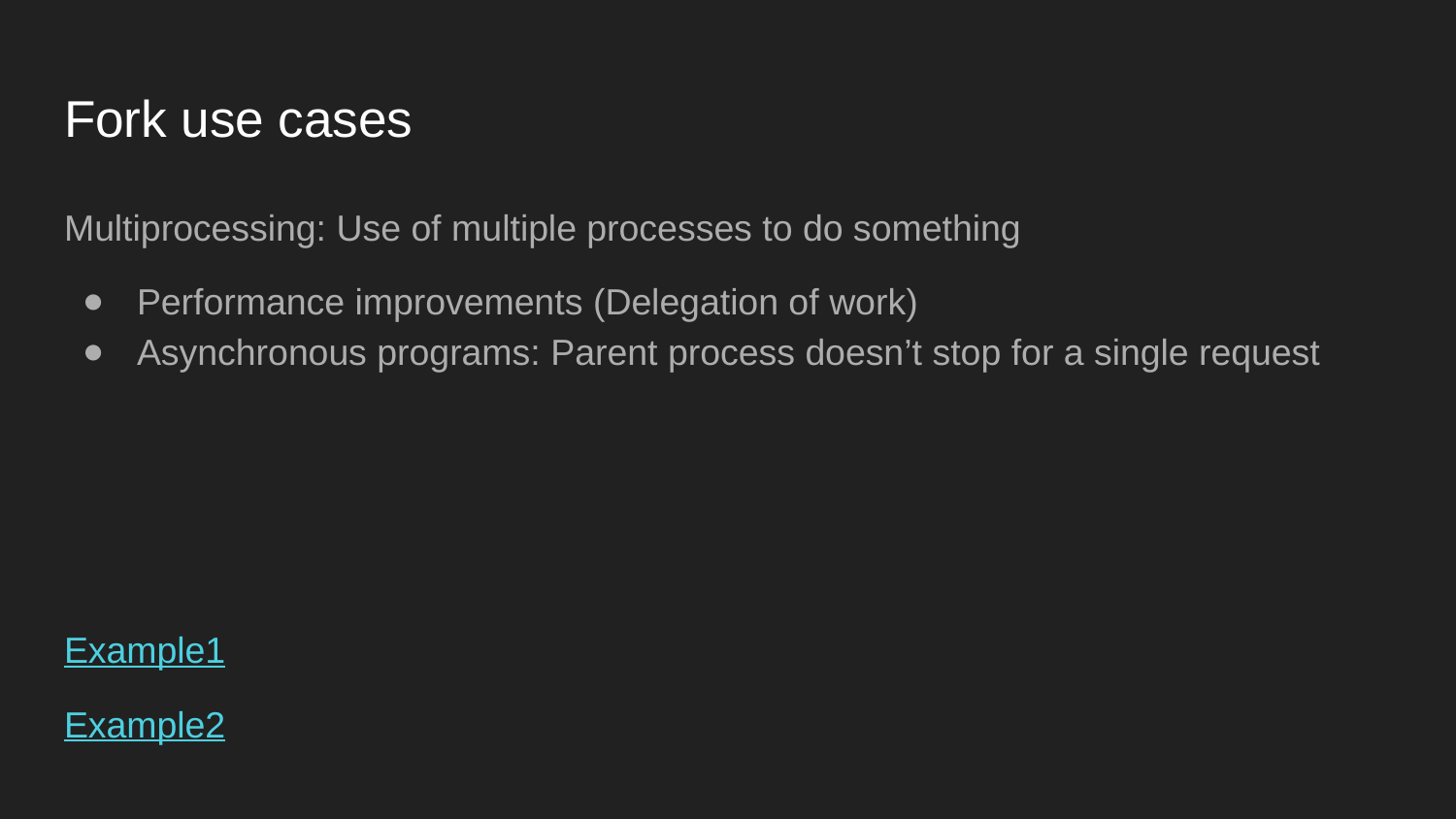

# Fork use cases
Multiprocessing: Use of multiple processes to do something
Performance improvements (Delegation of work)
Asynchronous programs: Parent process doesn’t stop for a single request

Example1
Example2